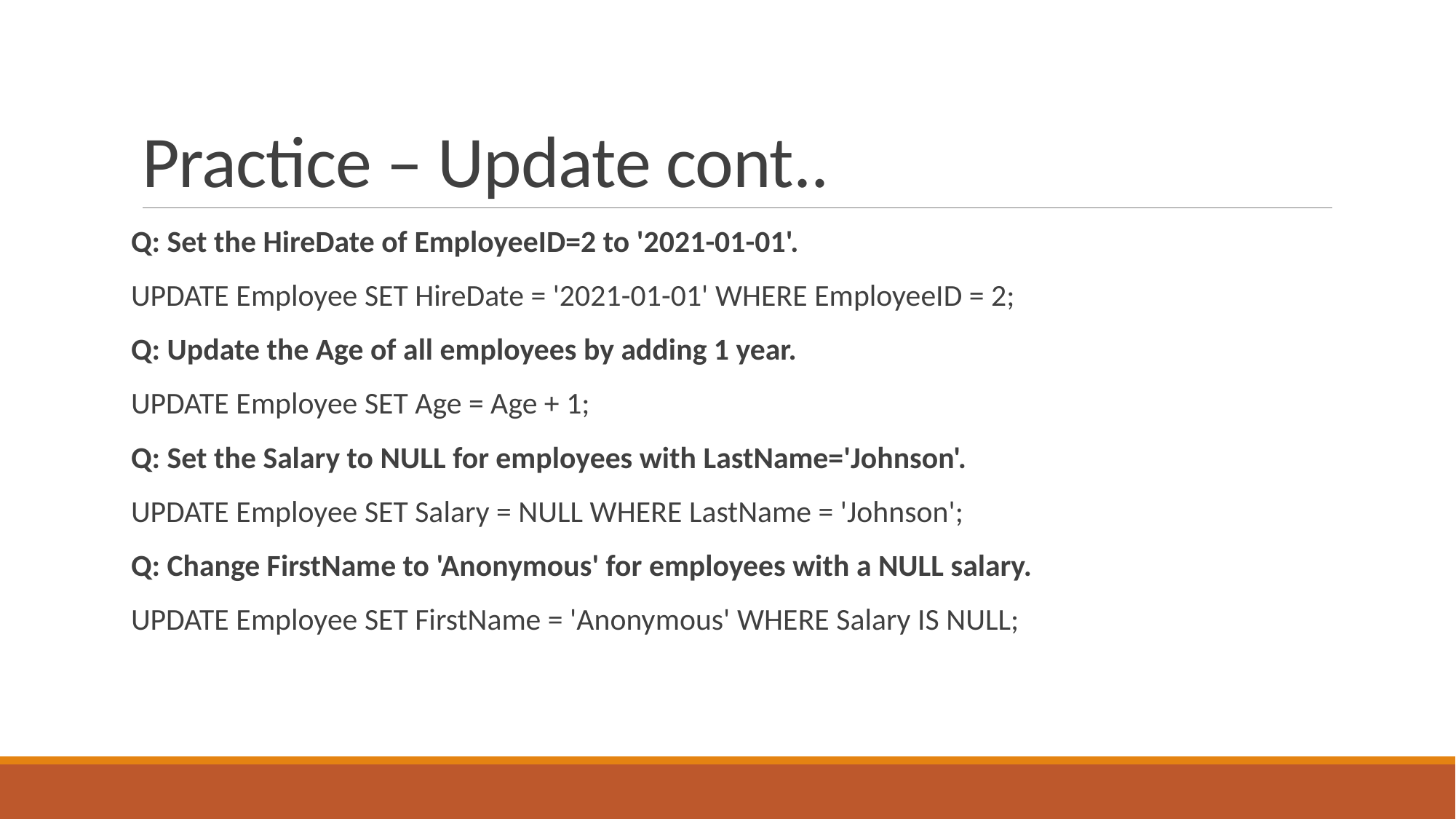

# Practice – Update cont..
Q: Set the HireDate of EmployeeID=2 to '2021-01-01'.
UPDATE Employee SET HireDate = '2021-01-01' WHERE EmployeeID = 2;
Q: Update the Age of all employees by adding 1 year.
UPDATE Employee SET Age = Age + 1;
Q: Set the Salary to NULL for employees with LastName='Johnson'.
UPDATE Employee SET Salary = NULL WHERE LastName = 'Johnson';
Q: Change FirstName to 'Anonymous' for employees with a NULL salary.
UPDATE Employee SET FirstName = 'Anonymous' WHERE Salary IS NULL;